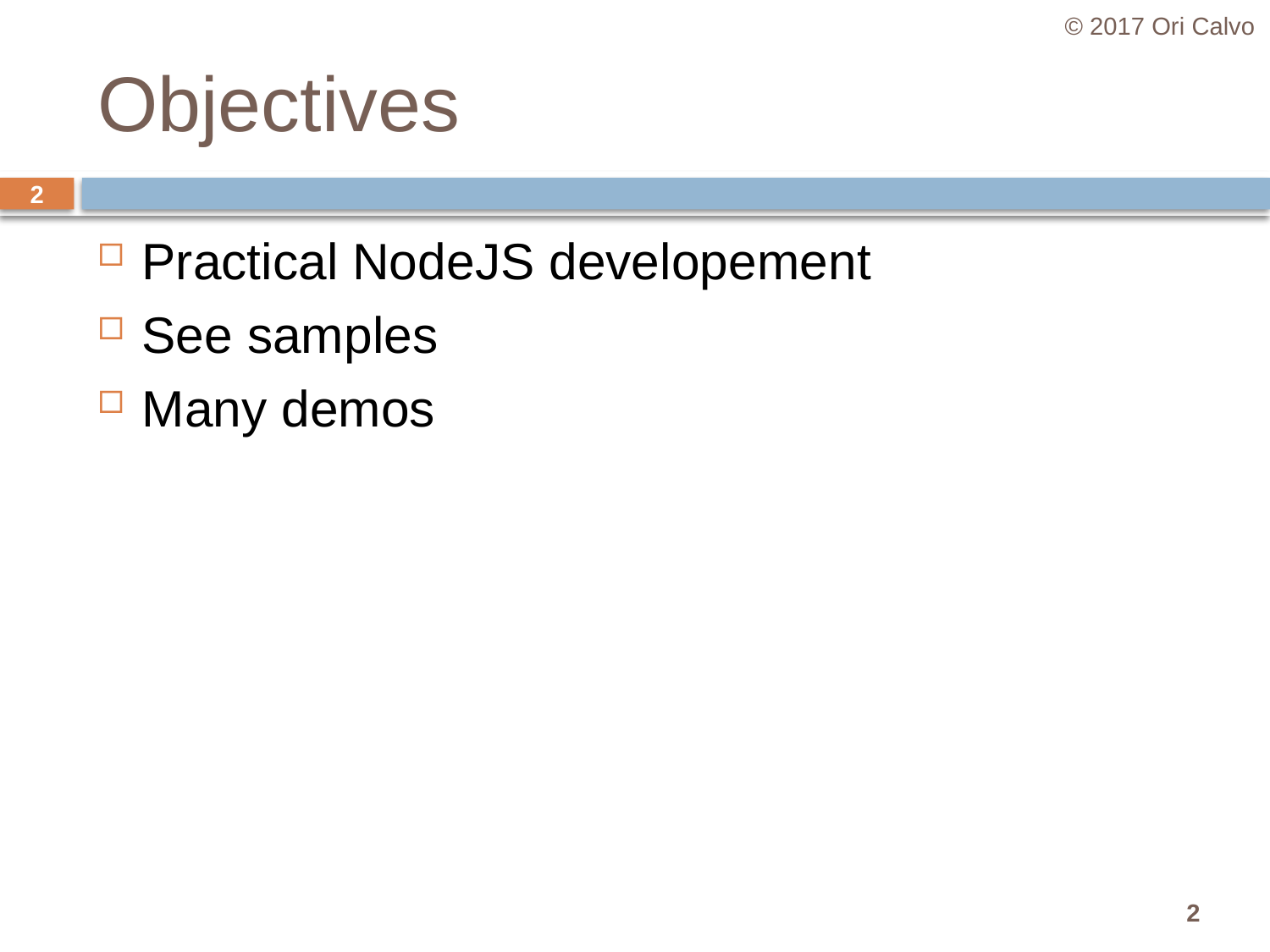

© 2017 Ori Calvo
# Objectives
2
Practical NodeJS developement
See samples
Many demos